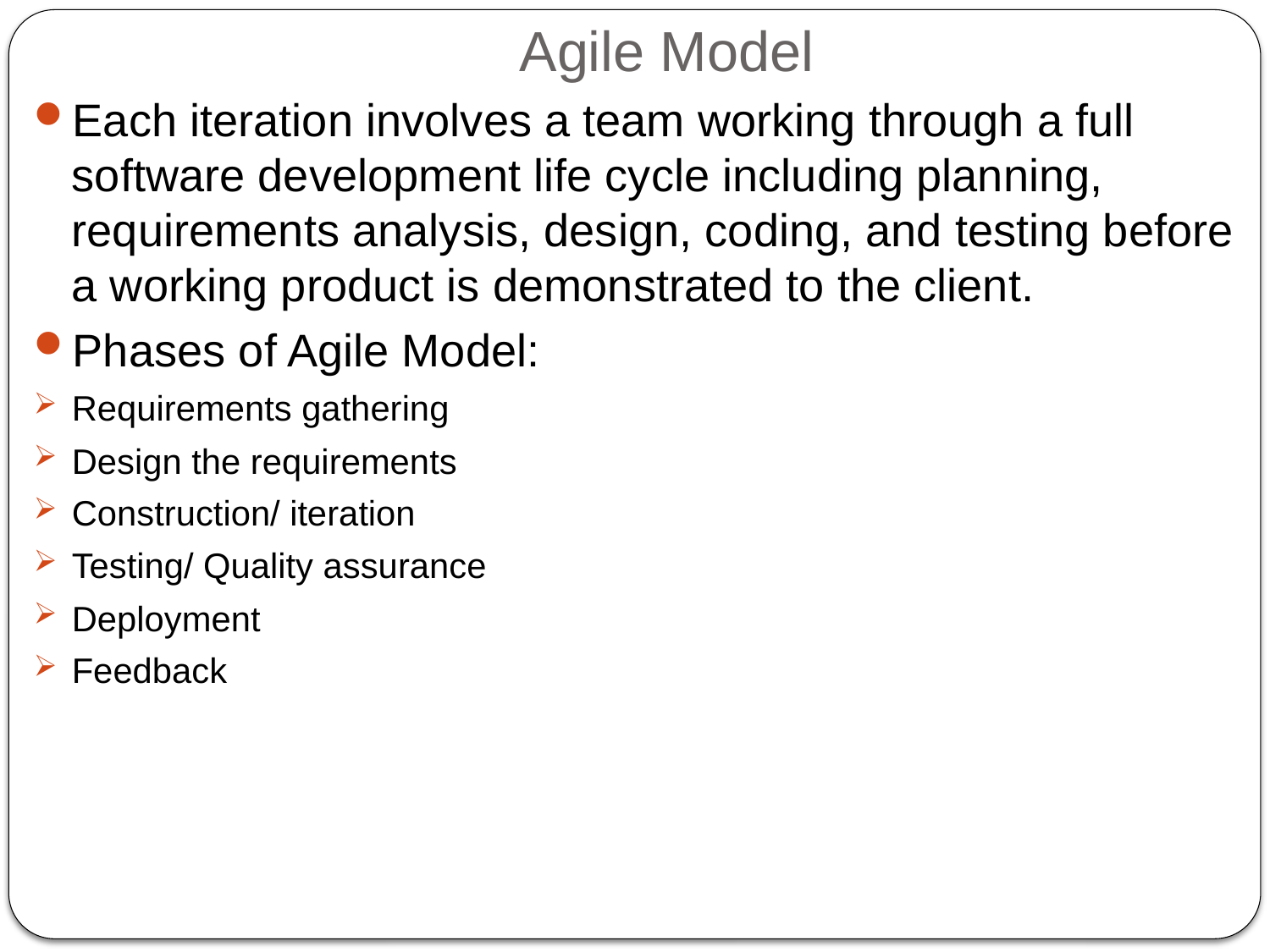

# Agile Model
Each iteration involves a team working through a full software development life cycle including planning, requirements analysis, design, coding, and testing before a working product is demonstrated to the client.
Phases of Agile Model:
Requirements gathering
Design the requirements
Construction/ iteration
Testing/ Quality assurance
Deployment
Feedback